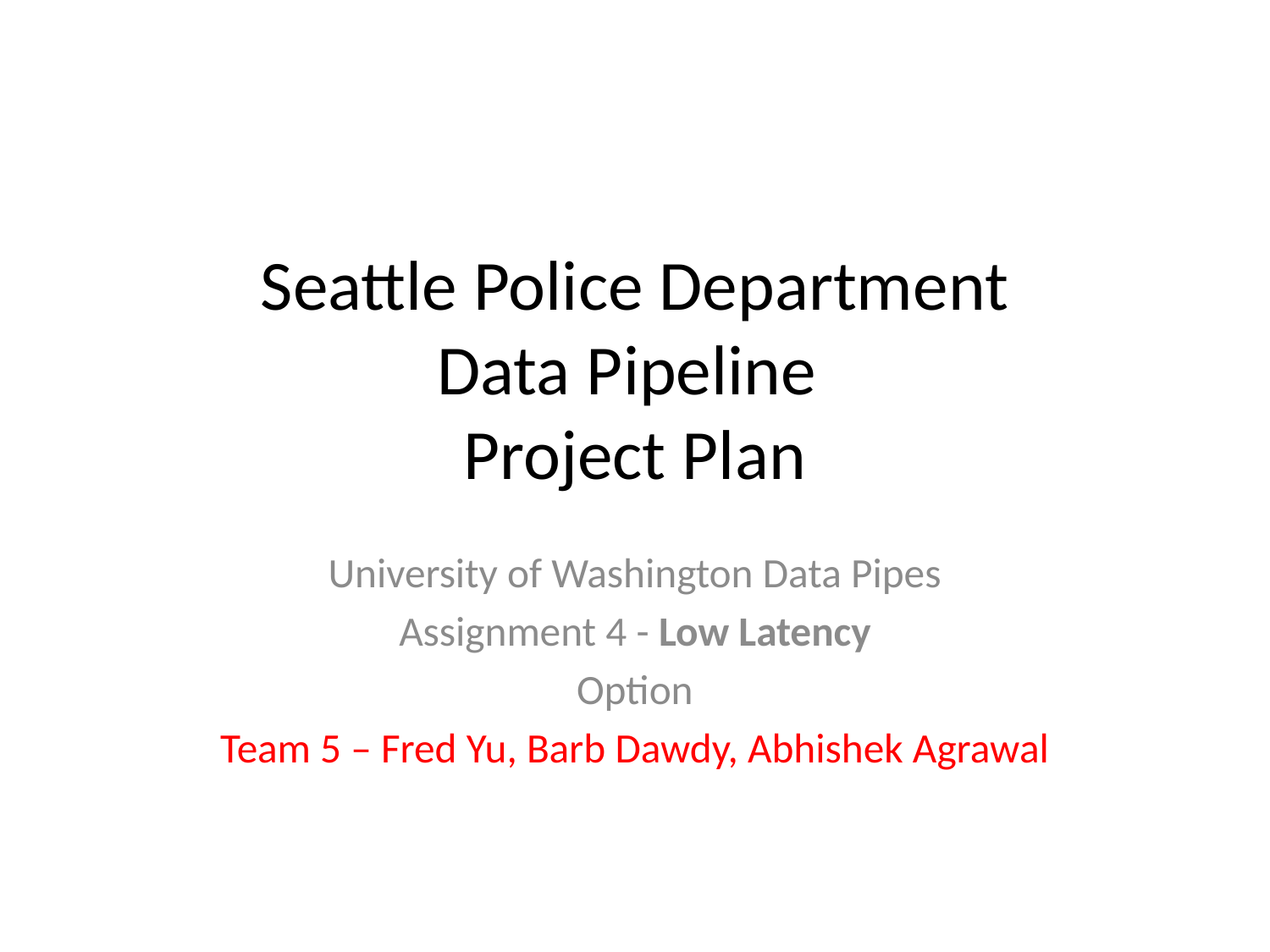

# Seattle Police Department Data Pipeline Project Plan
University of Washington Data Pipes
Assignment 4 - Low Latency
Option
Team 5 – Fred Yu, Barb Dawdy, Abhishek Agrawal